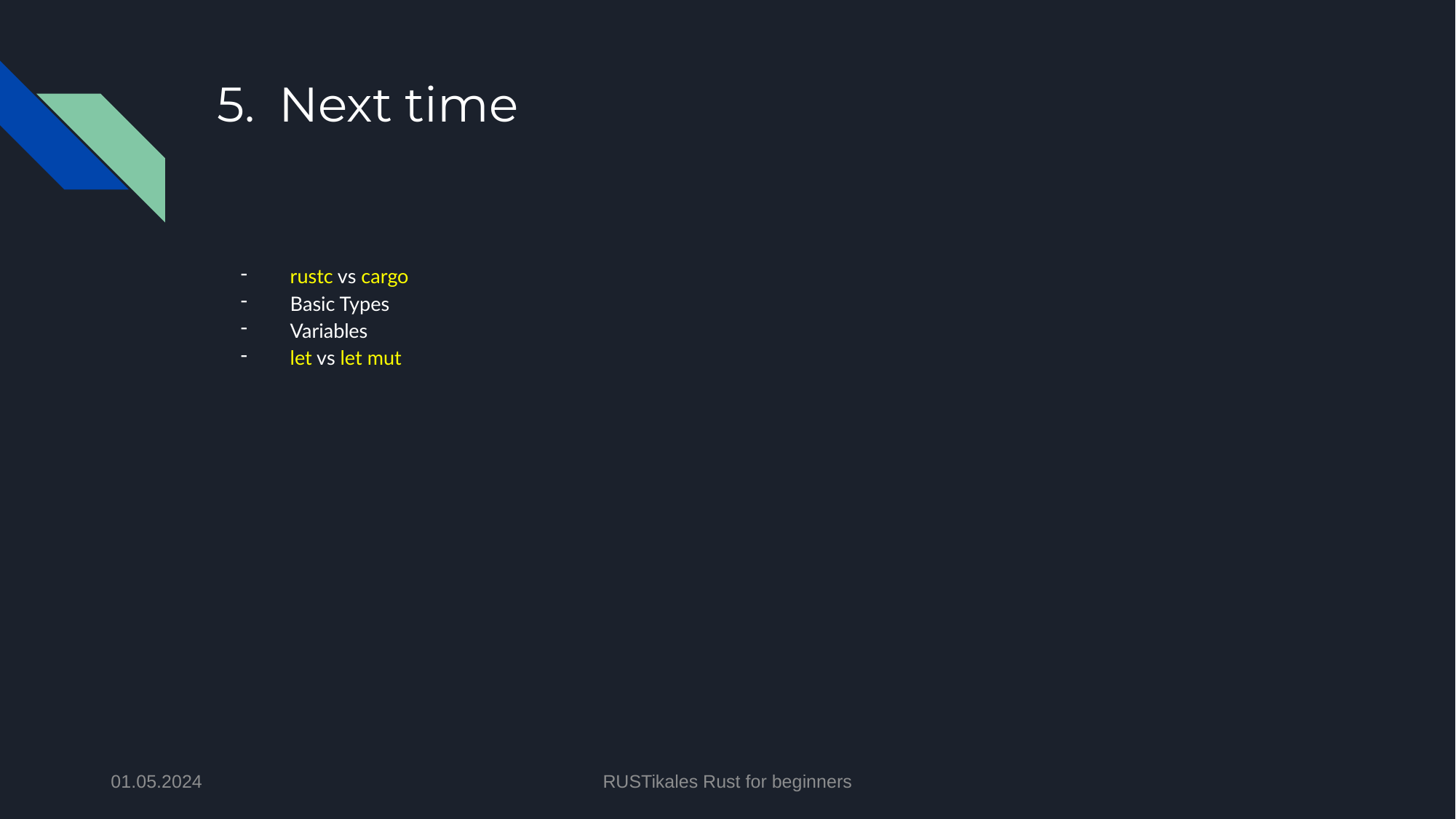

# Next time
rustc vs cargo
Basic Types
Variables
let vs let mut
01.05.2024
RUSTikales Rust for beginners